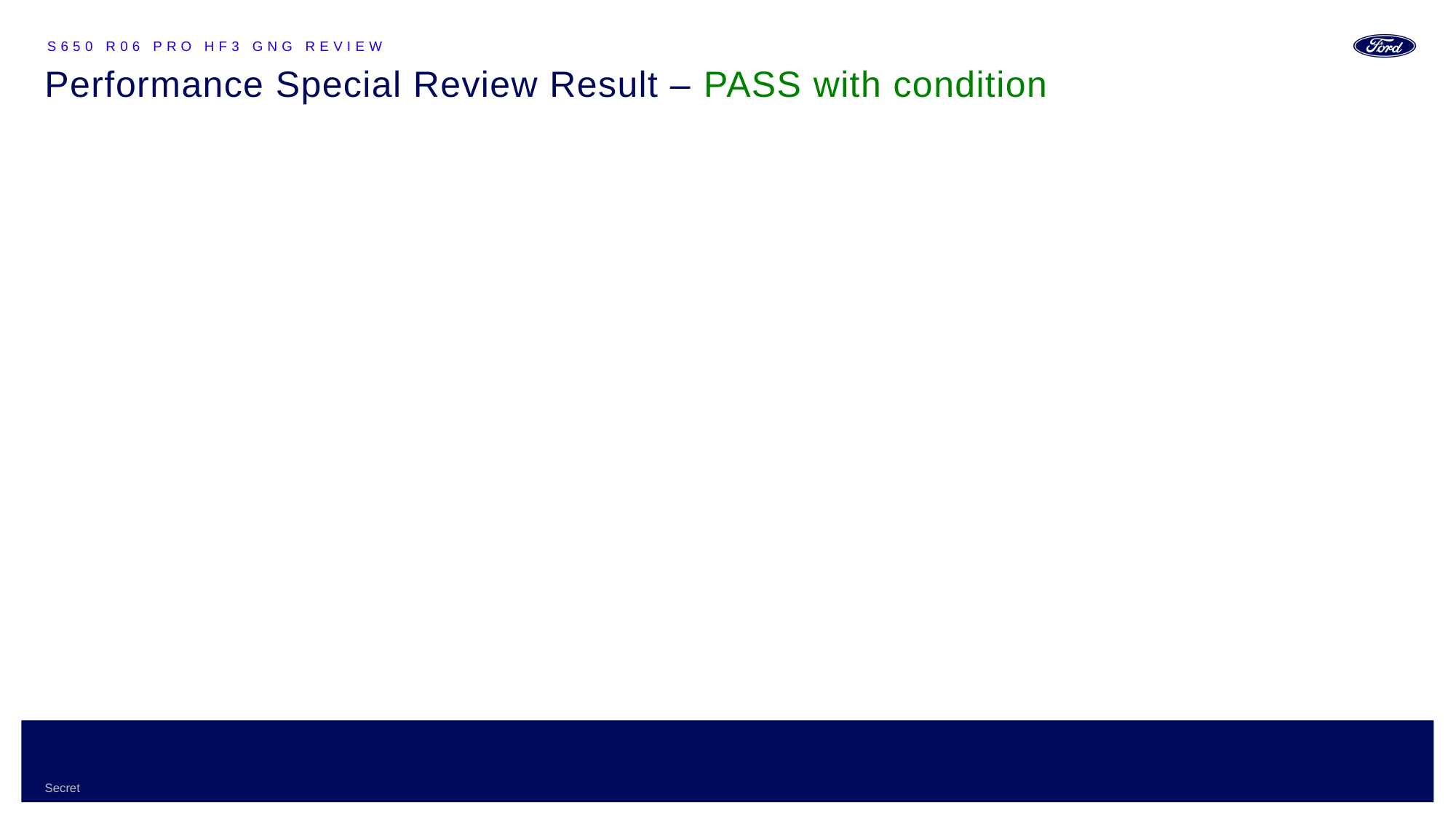

S650 R06 pro HF3 GNG Review
# Performance Special Review Result – PASS with condition
26